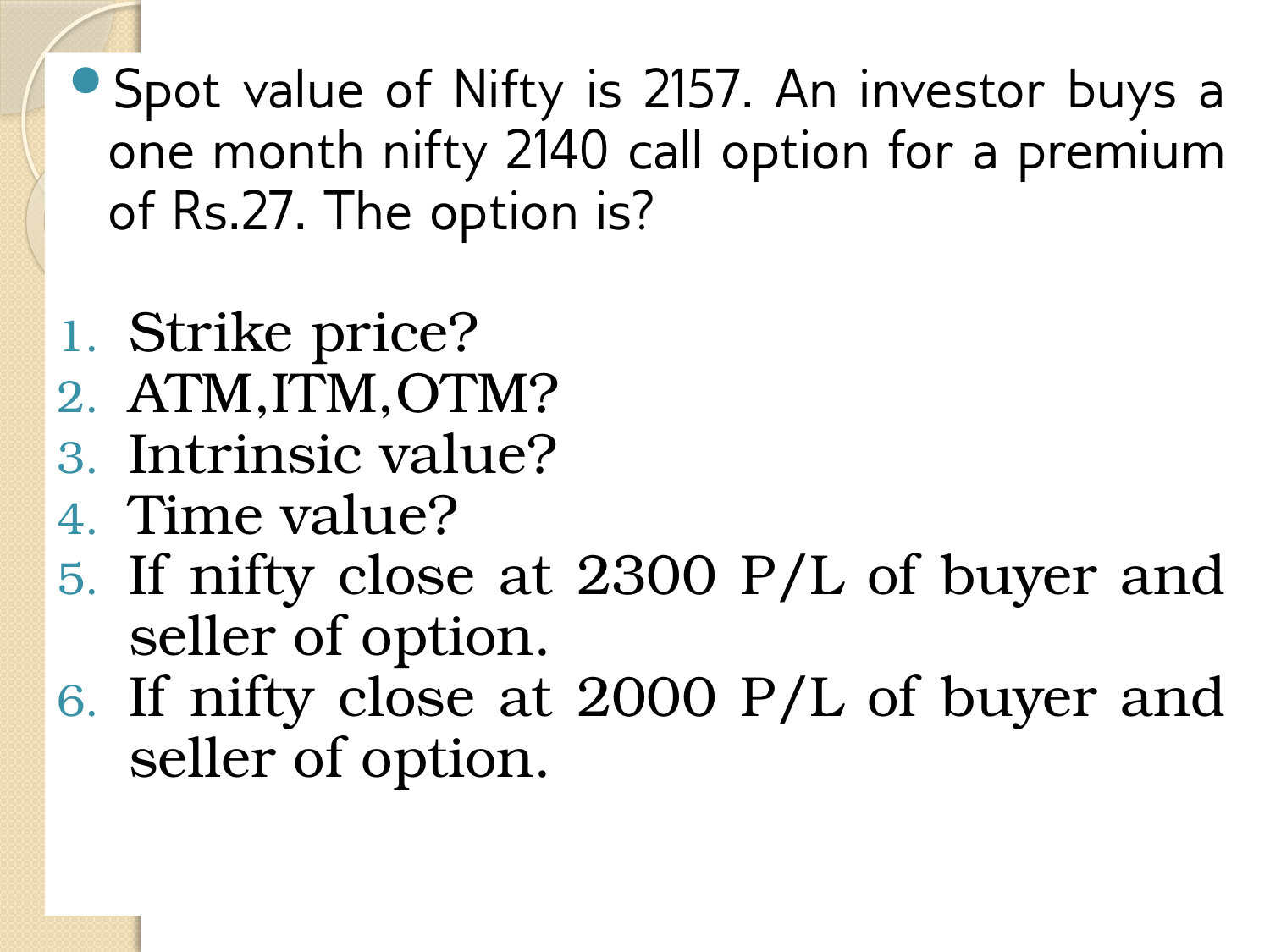

Spot value of Nifty is 2157. An investor buys a one month nifty 2140 call option for a premium of Rs.27. The option is?

Strike price?
ATM,ITM,OTM?
Intrinsic value?
Time value?
If nifty close at 2300 P/L of buyer and seller of option.
If nifty close at 2000 P/L of buyer and seller of option.